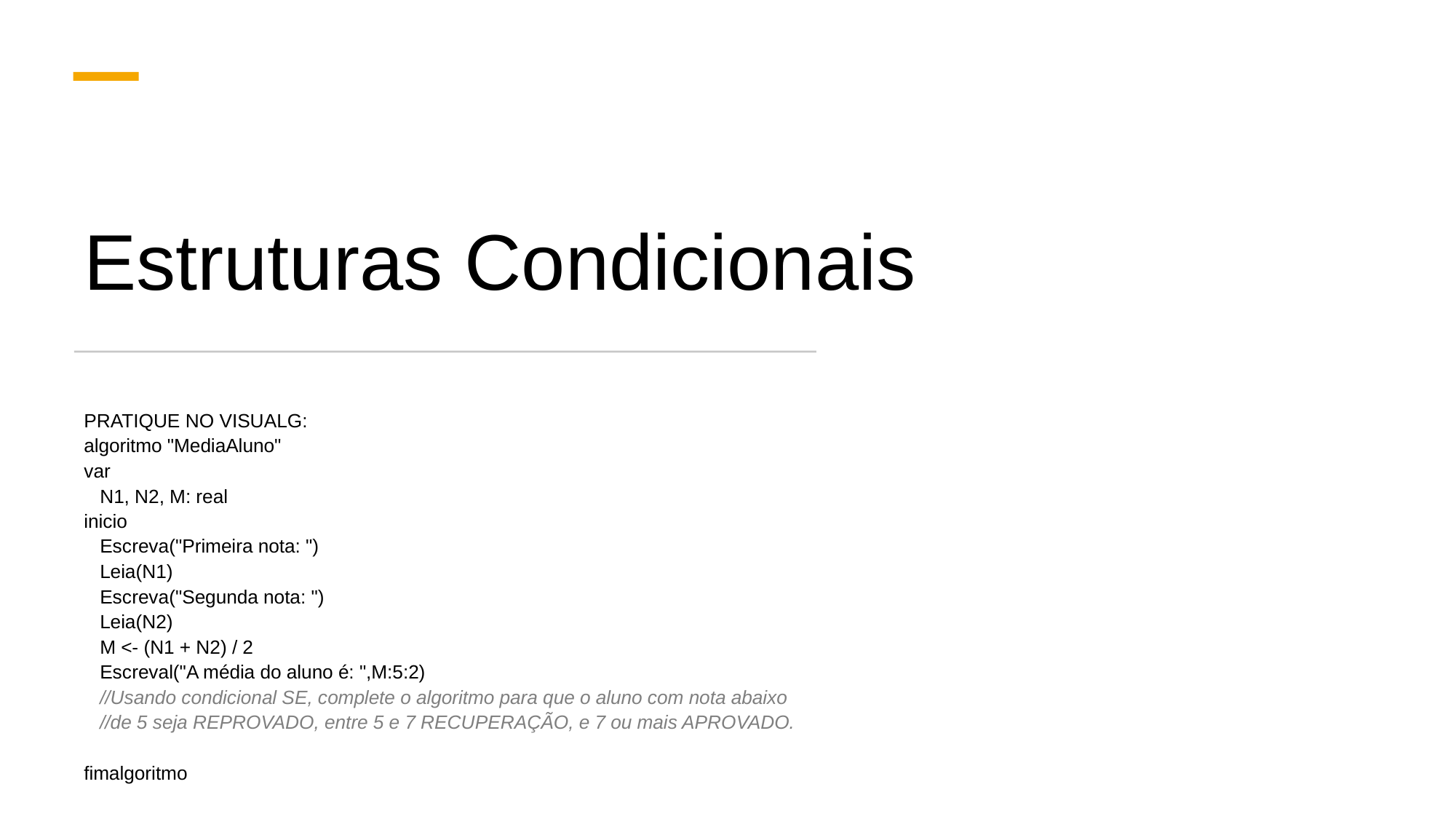

# Estruturas Condicionais
PRATIQUE NO VISUALG:
algoritmo "MediaAluno"
var
   N1, N2, M: real
inicio
   Escreva("Primeira nota: ")
   Leia(N1)
   Escreva("Segunda nota: ")
   Leia(N2)
   M <- (N1 + N2) / 2
   Escreval("A média do aluno é: ",M:5:2)
   //Usando condicional SE, complete o algoritmo para que o aluno com nota abaixo
   //de 5 seja REPROVADO, entre 5 e 7 RECUPERAÇÃO, e 7 ou mais APROVADO.

fimalgoritmo